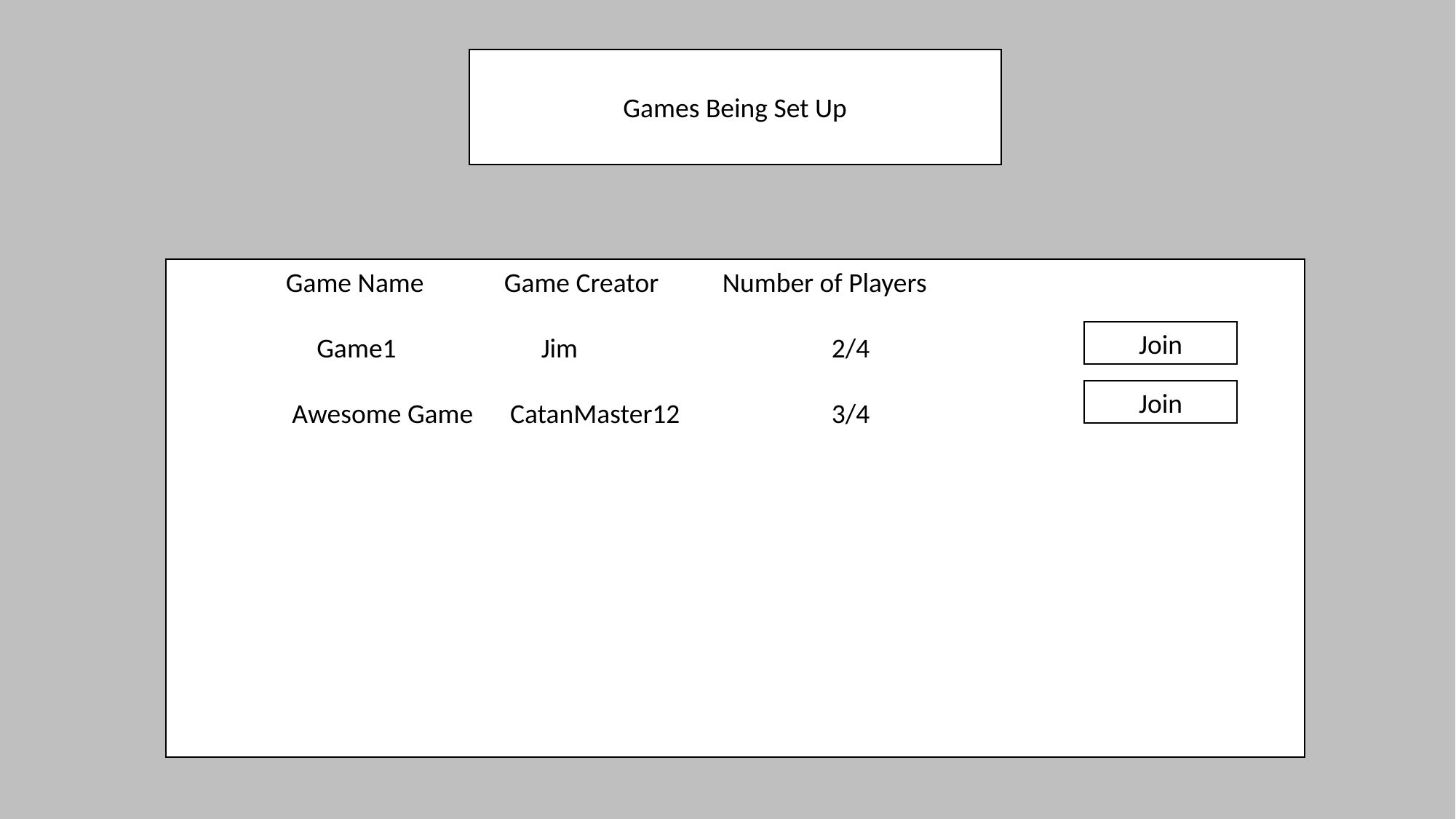

Games Being Set Up
	Game Name	Game Creator	Number of Players

	     Game1	      Jim			2/4

	 Awesome Game      CatanMaster12		3/4
Join
Join